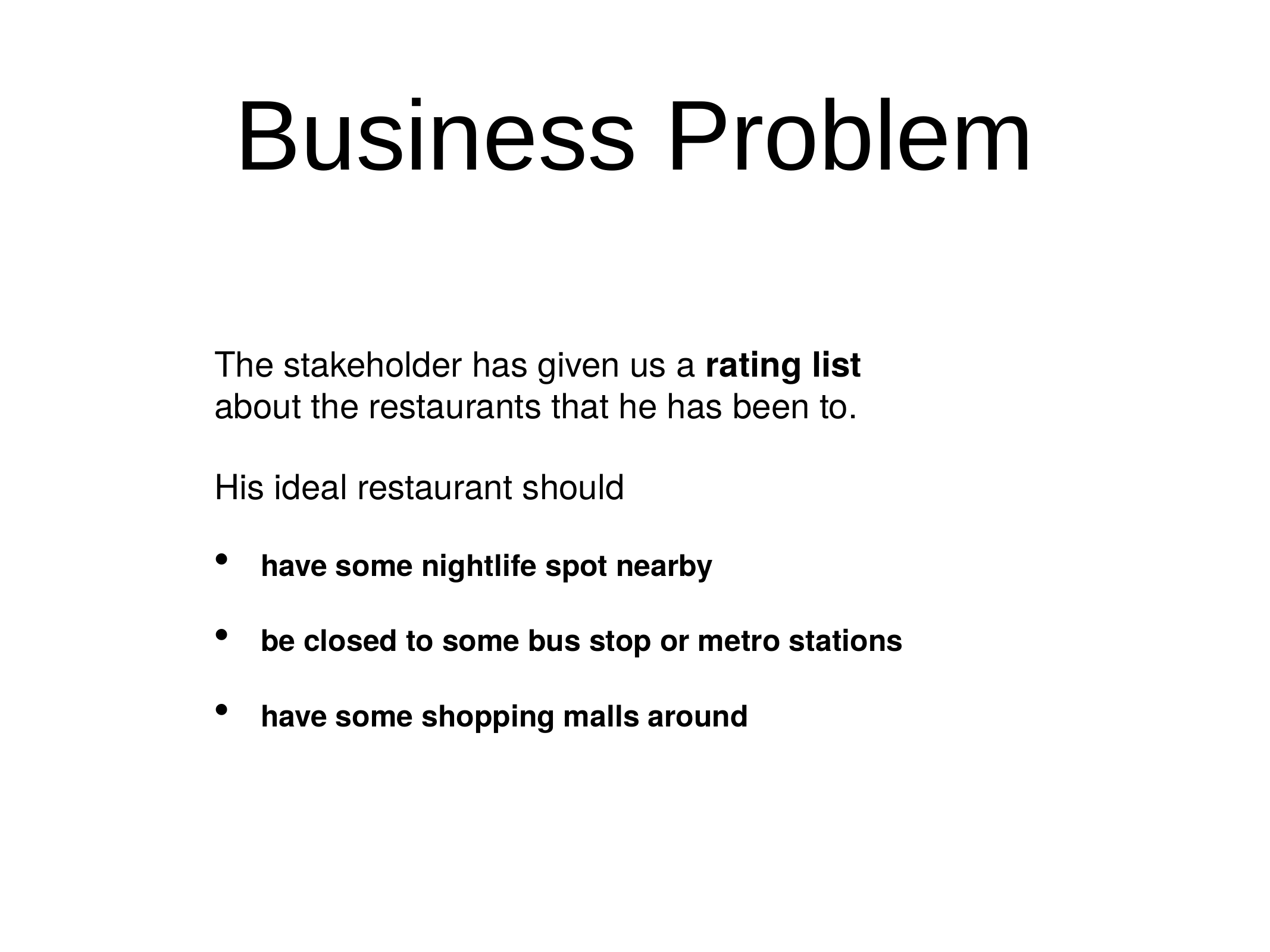

# Business Problem
The stakeholder has given us a rating list about the restaurants that he has been to.
His ideal restaurant should
 have some nightlife spot nearby
 be closed to some bus stop or metro stations
 have some shopping malls around